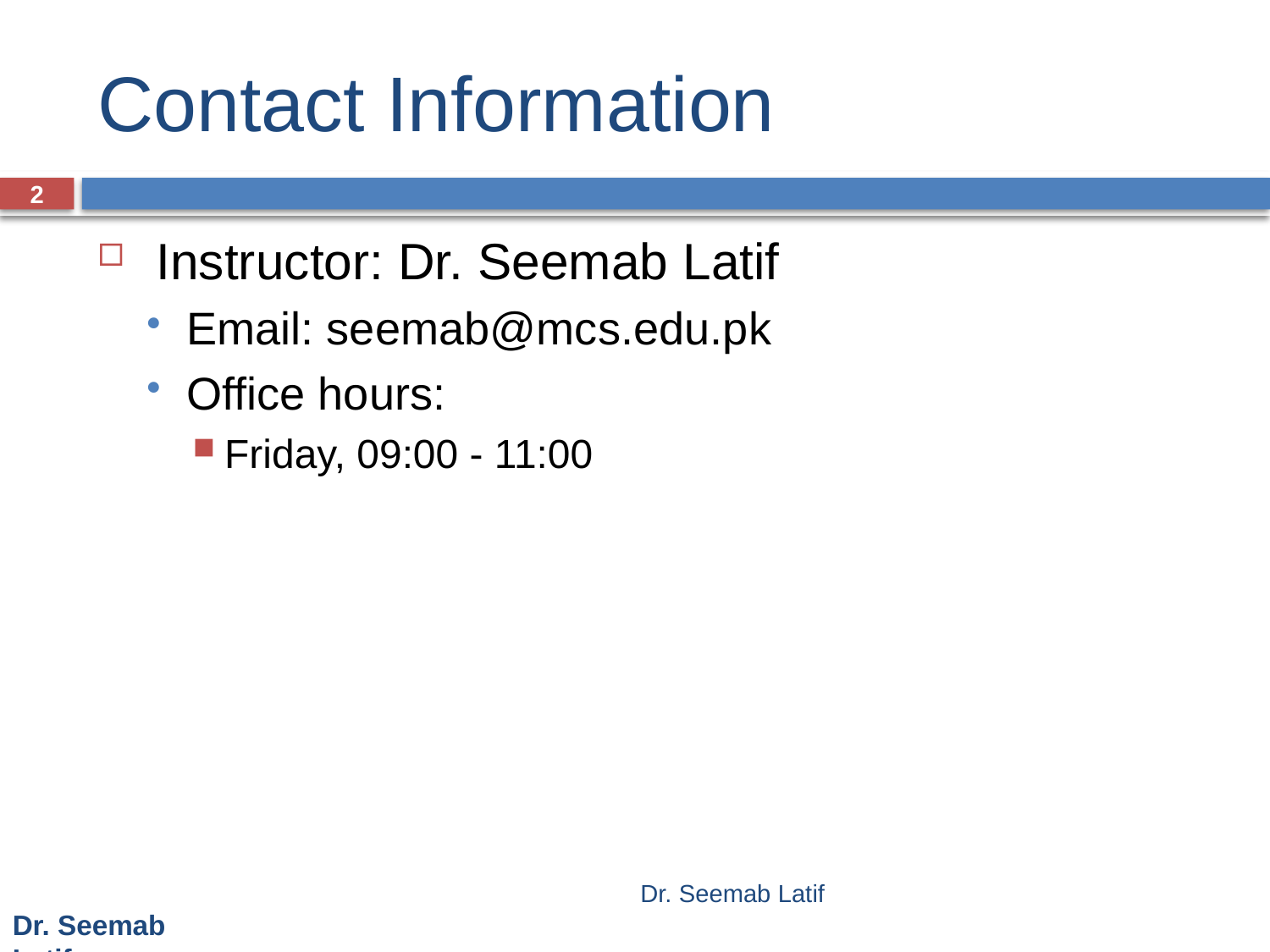

# Contact Information
2
 Instructor: Dr. Seemab Latif
Email: seemab@mcs.edu.pk
Office hours:
Friday, 09:00 - 11:00
Dr. Seemab Latif